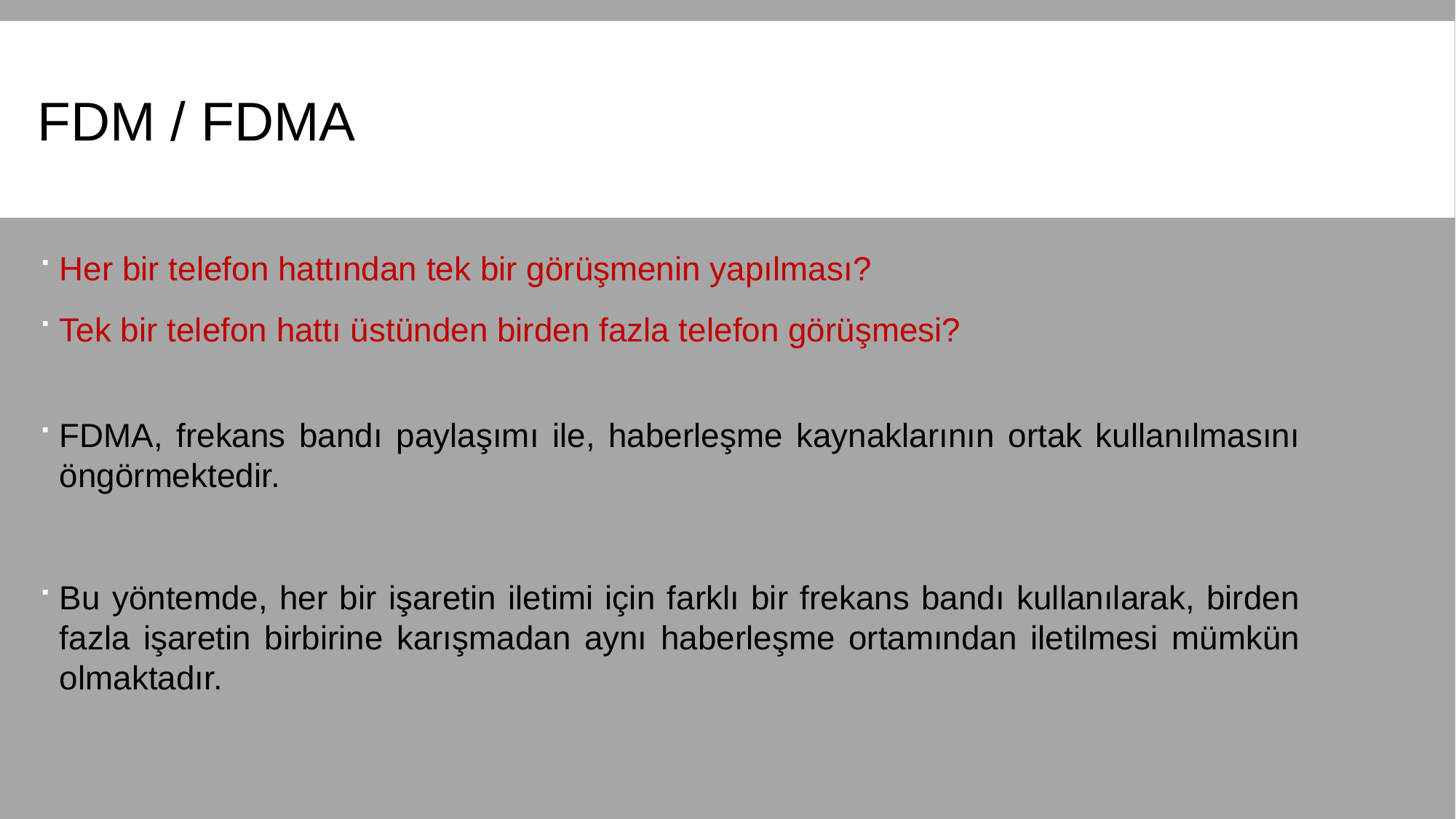

# FDM / FDMA
Her bir telefon hattından tek bir görüşmenin yapılması?
Tek bir telefon hattı üstünden birden fazla telefon görüşmesi?

FDMA, frekans bandı paylaşımı ile, haberleşme kaynaklarının ortak kullanılmasını öngörmektedir.

Bu yöntemde, her bir işaretin iletimi için farklı bir frekans bandı kullanılarak, birden fazla işaretin birbirine karışmadan aynı haberleşme ortamından iletilmesi mümkün olmaktadır.